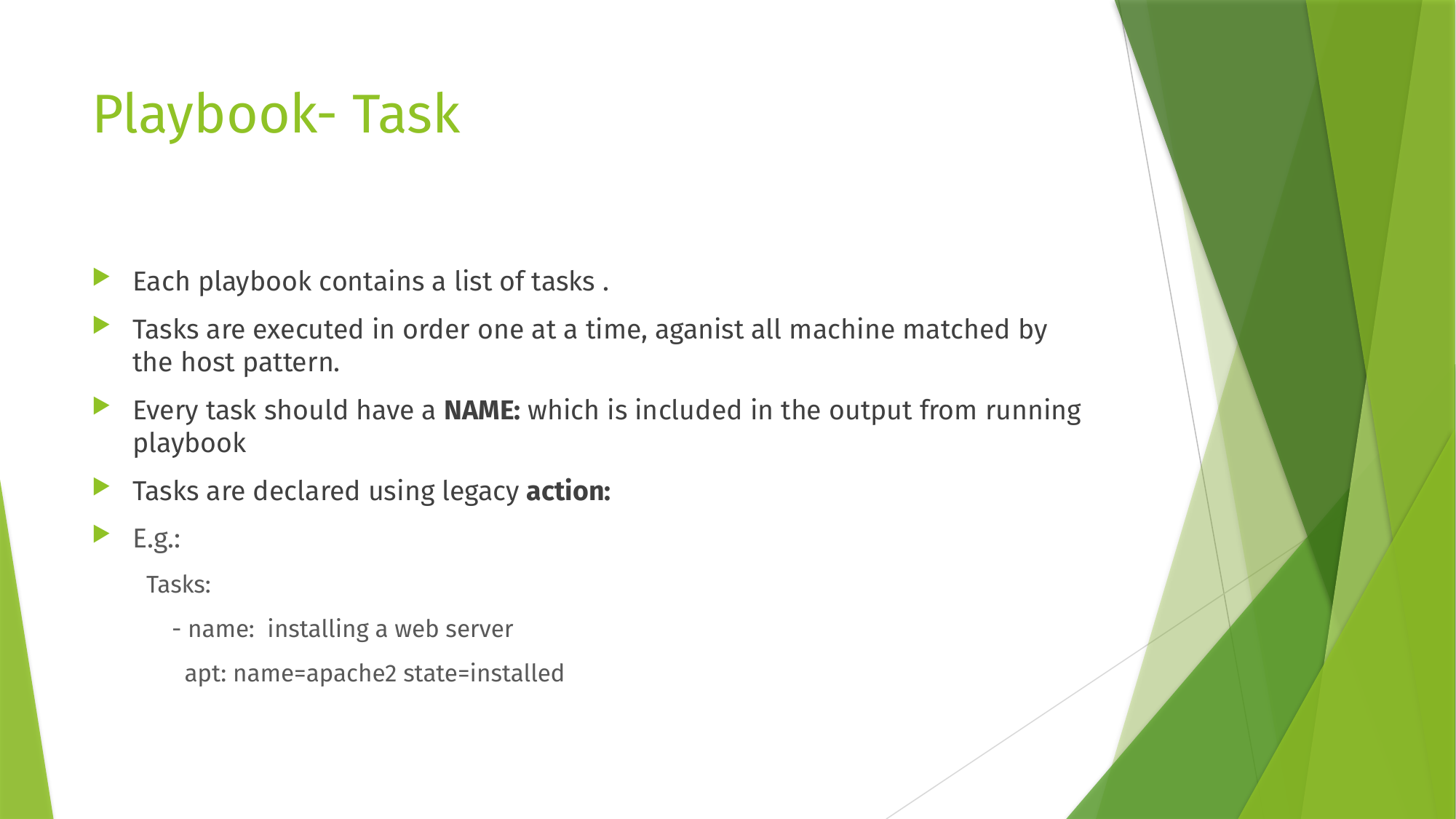

# Playbook- Task
Each playbook contains a list of tasks .
Tasks are executed in order one at a time, aganist all machine matched by the host pattern.
Every task should have a NAME: which is included in the output from running playbook
Tasks are declared using legacy action:
E.g.:
Tasks:
    - name:  installing a web server
      apt: name=apache2 state=installed